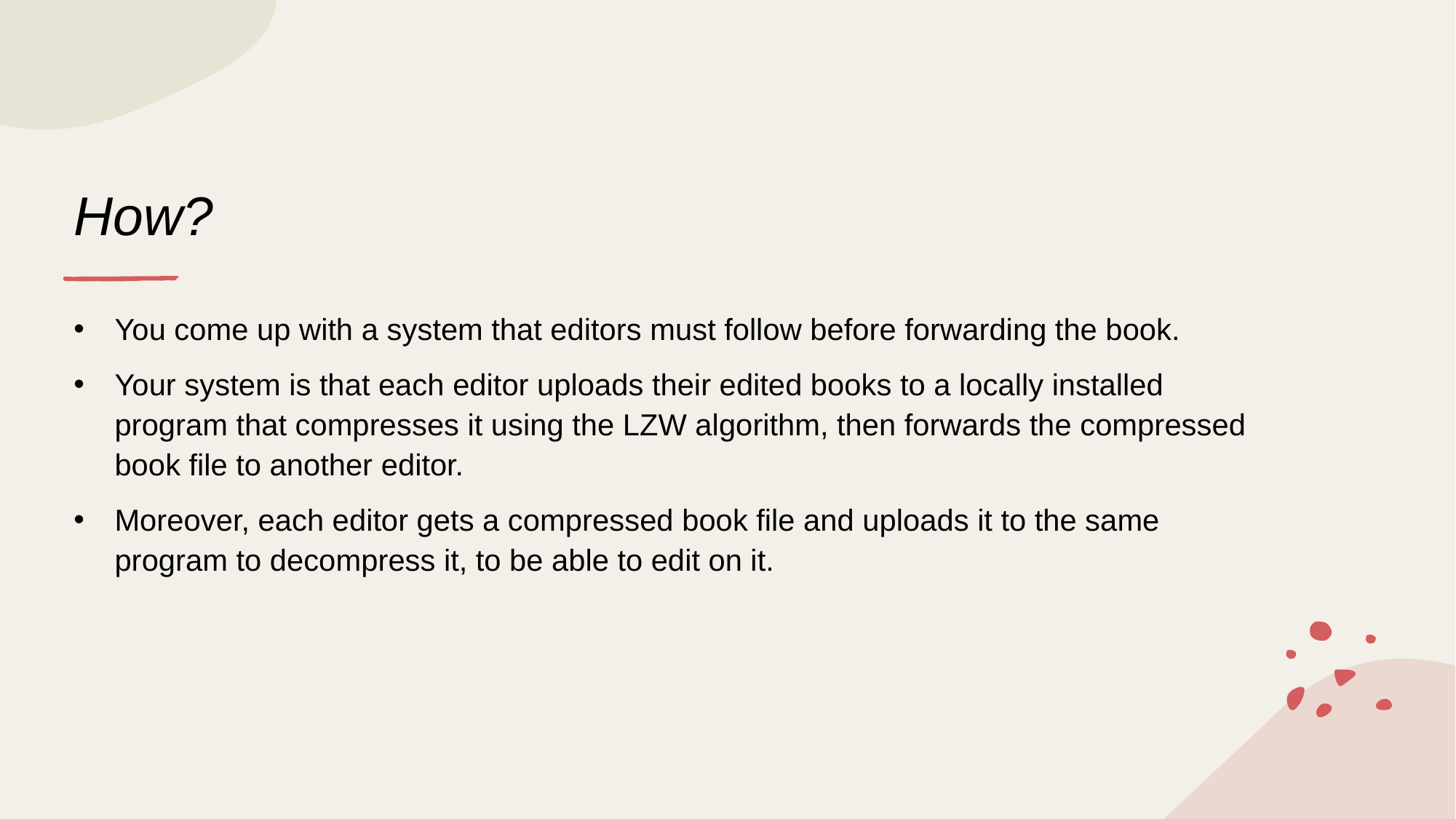

# How?
You come up with a system that editors must follow before forwarding the book.
Your system is that each editor uploads their edited books to a locally installed program that compresses it using the LZW algorithm, then forwards the compressed book file to another editor.
Moreover, each editor gets a compressed book file and uploads it to the same program to decompress it, to be able to edit on it.